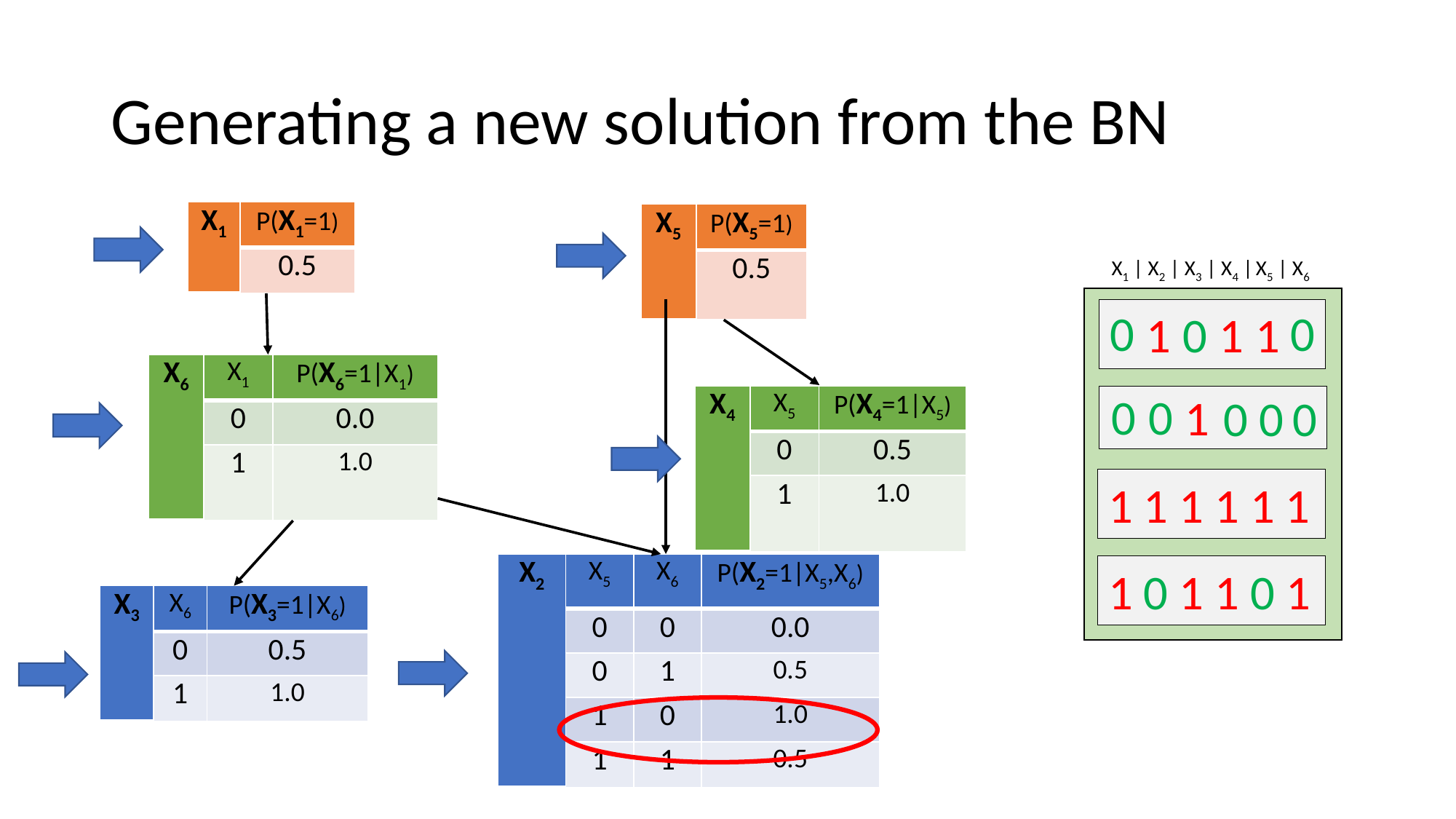

# Generating a new solution from the BN
| X1 | P(X1=1) |
| --- | --- |
|  | 0.5 |
| X5 | P(X5=1) |
| --- | --- |
|  | 0.5 |

X1 | X2 | X3 | X4 | X5 | X6

0
0
1
0
1
1

| X6 | X1 | P(X6=1|X1) |
| --- | --- | --- |
|  | 0 | 0.0 |
|  | 1 | 1.0 |
0
0
1
0
0
0
| X4 | X5 | P(X4=1|X5) |
| --- | --- | --- |
|  | 0 | 0.5 |
|  | 1 | 1.0 |

1 1 1 1 1 1
| X2 | X5 | X6 | P(X2=1|X5,X6) |
| --- | --- | --- | --- |
|  | 0 | 0 | 0.0 |
|  | 0 | 1 | 0.5 |
|  | 1 | 0 | 1.0 |
|  | 1 | 1 | 0.5 |
1 0 1 1 0 1
| X3 | X6 | P(X3=1|X6) |
| --- | --- | --- |
|  | 0 | 0.5 |
|  | 1 | 1.0 |